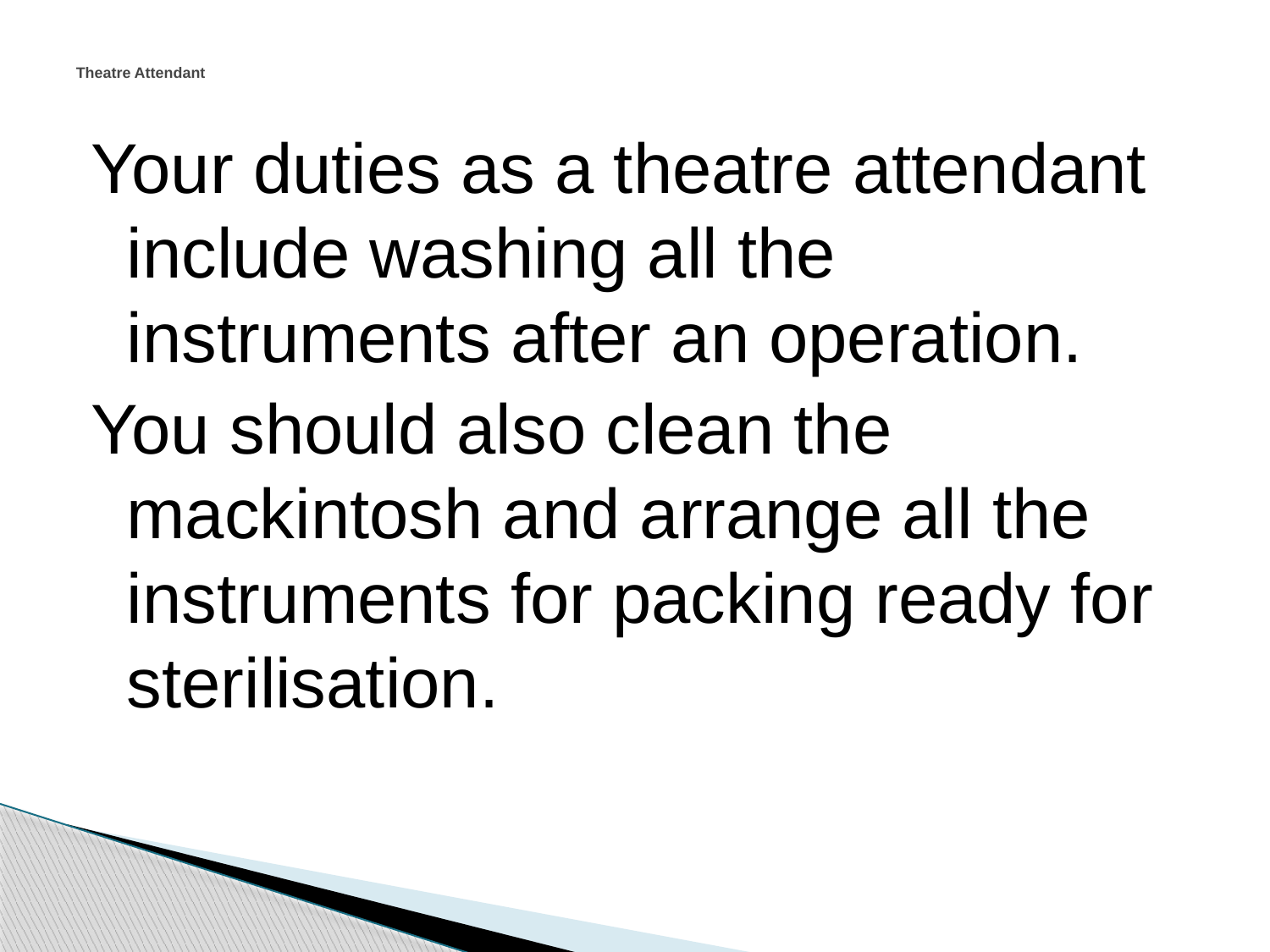

# Theatre Attendant
Your duties as a theatre attendant include washing all the instruments after an operation.
You should also clean the mackintosh and arrange all the instruments for packing ready for sterilisation.